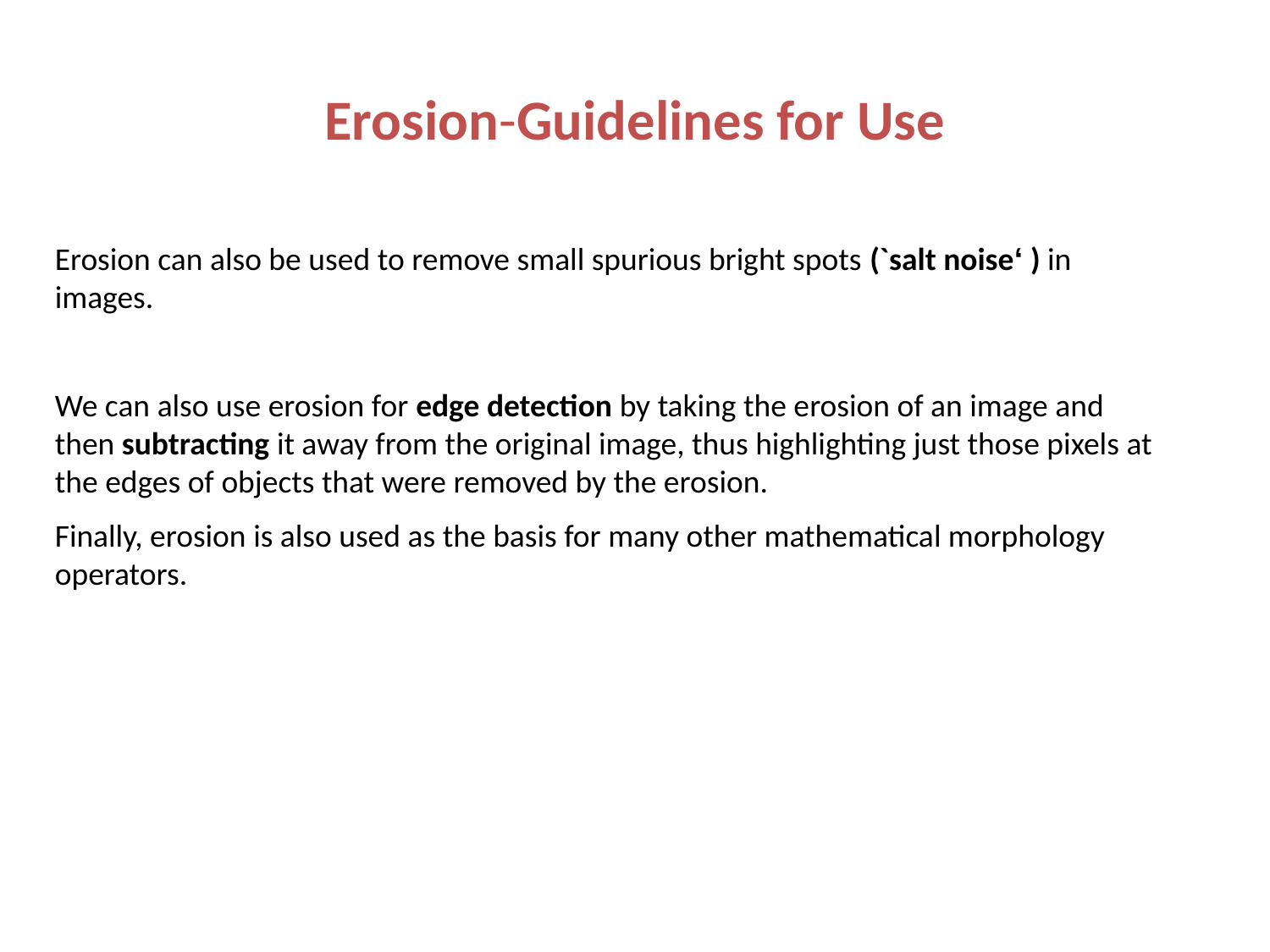

# Erosion-Guidelines for Use
Erosion can also be used to remove small spurious bright spots (`salt noise‘ ) in images.

We can also use erosion for edge detection by taking the erosion of an image and then subtracting it away from the original image, thus highlighting just those pixels at the edges of objects that were removed by the erosion.
Finally, erosion is also used as the basis for many other mathematical morphology operators.